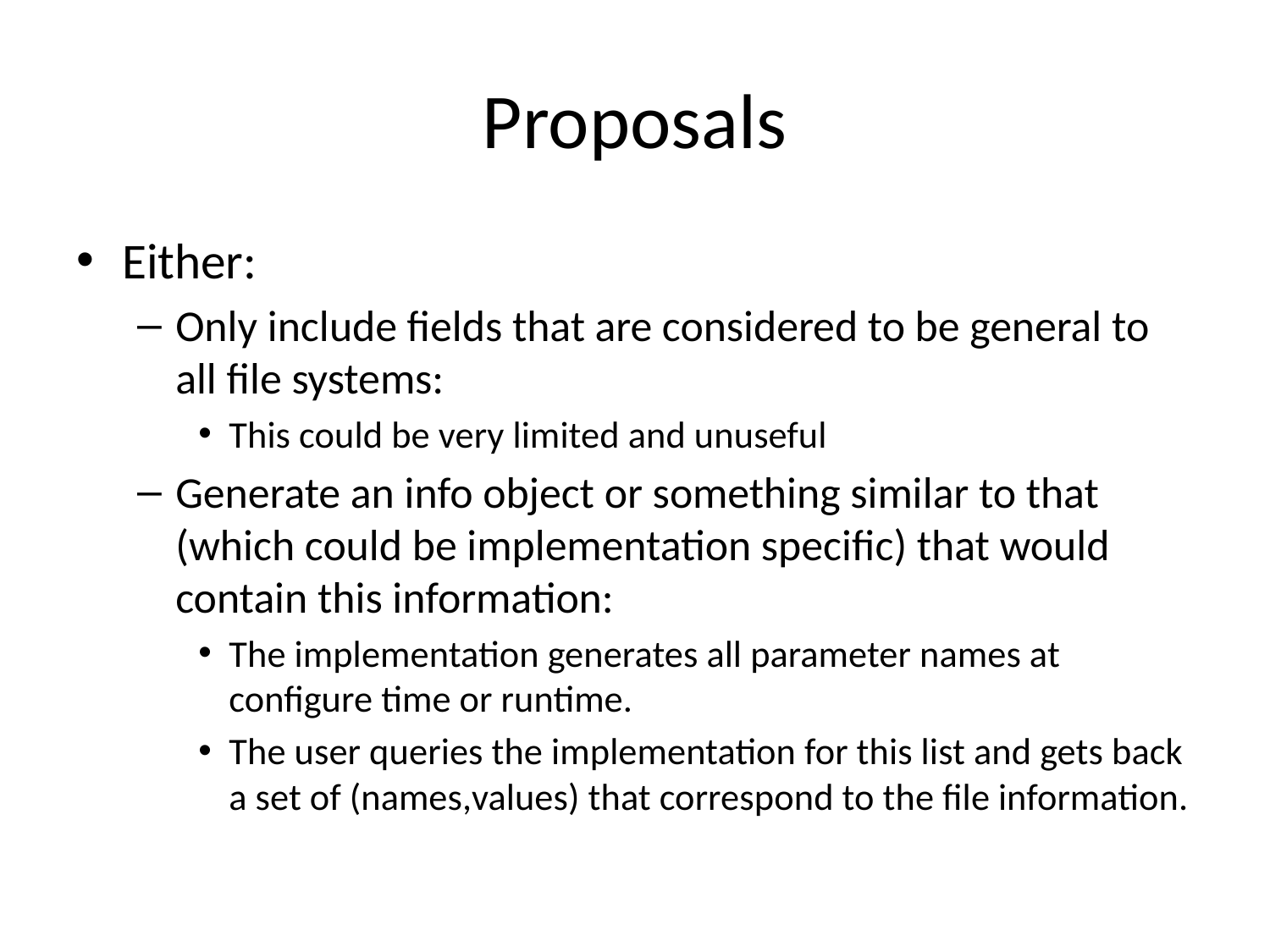

# Proposals
Either:
Only include fields that are considered to be general to all file systems:
This could be very limited and unuseful
Generate an info object or something similar to that (which could be implementation specific) that would contain this information:
The implementation generates all parameter names at configure time or runtime.
The user queries the implementation for this list and gets back a set of (names,values) that correspond to the file information.